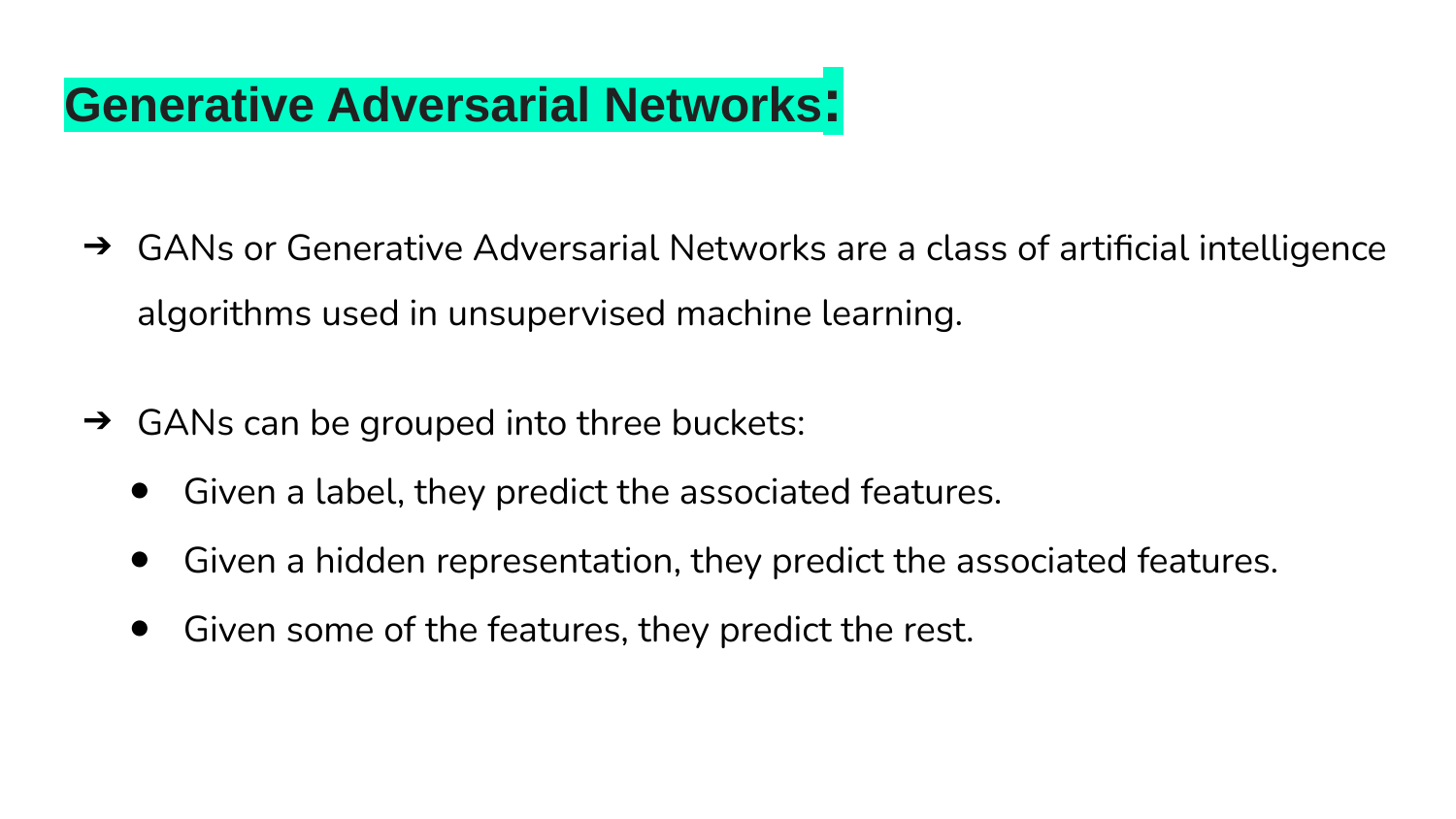

# Generative Adversarial Networks:
GANs or Generative Adversarial Networks are a class of artificial intelligence algorithms used in unsupervised machine learning.
GANs can be grouped into three buckets:
Given a label, they predict the associated features.
Given a hidden representation, they predict the associated features.
Given some of the features, they predict the rest.